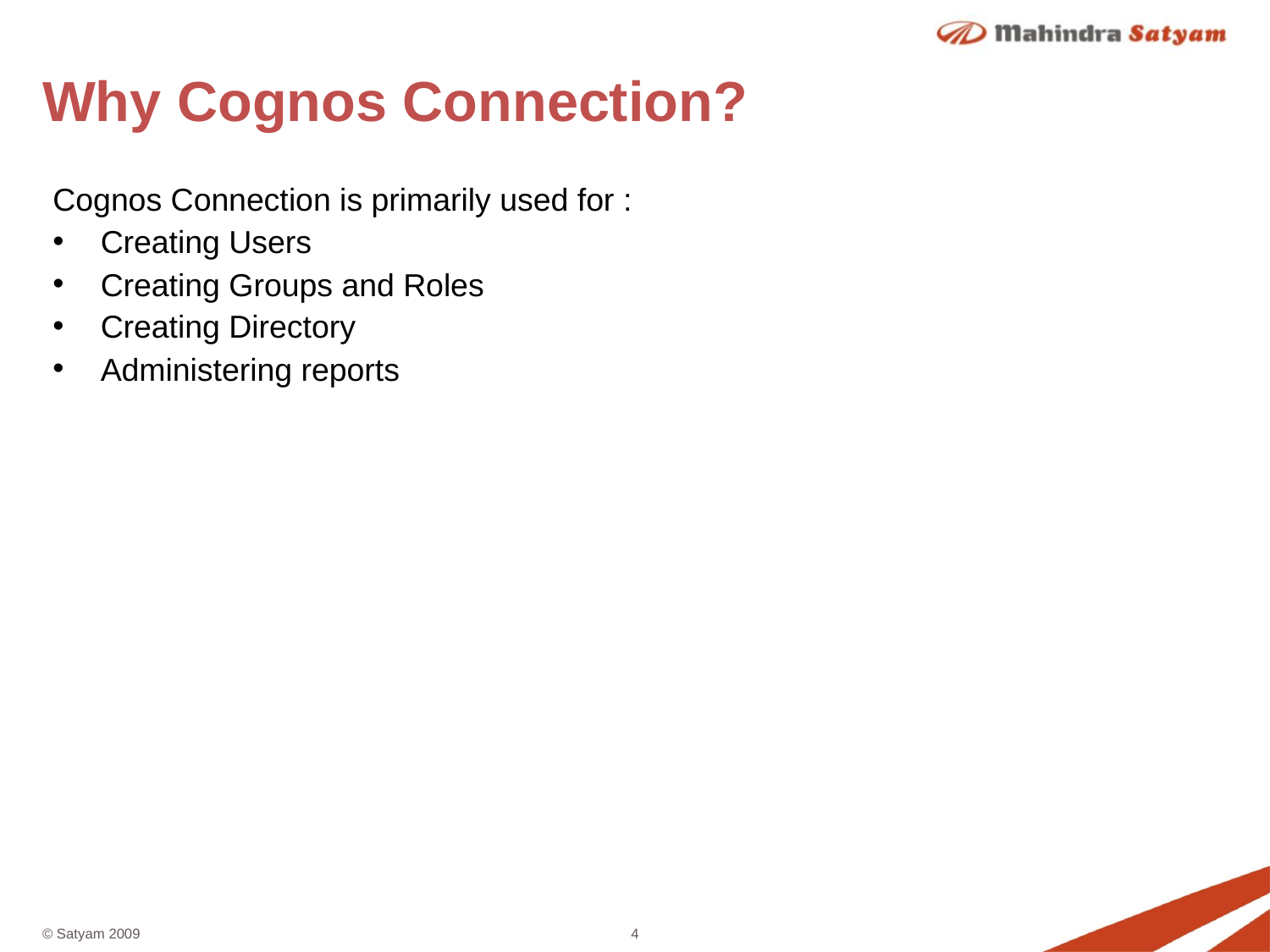

Why Cognos Connection?
Cognos Connection is primarily used for :
Creating Users
Creating Groups and Roles
Creating Directory
Administering reports
integration * intelligence * insight